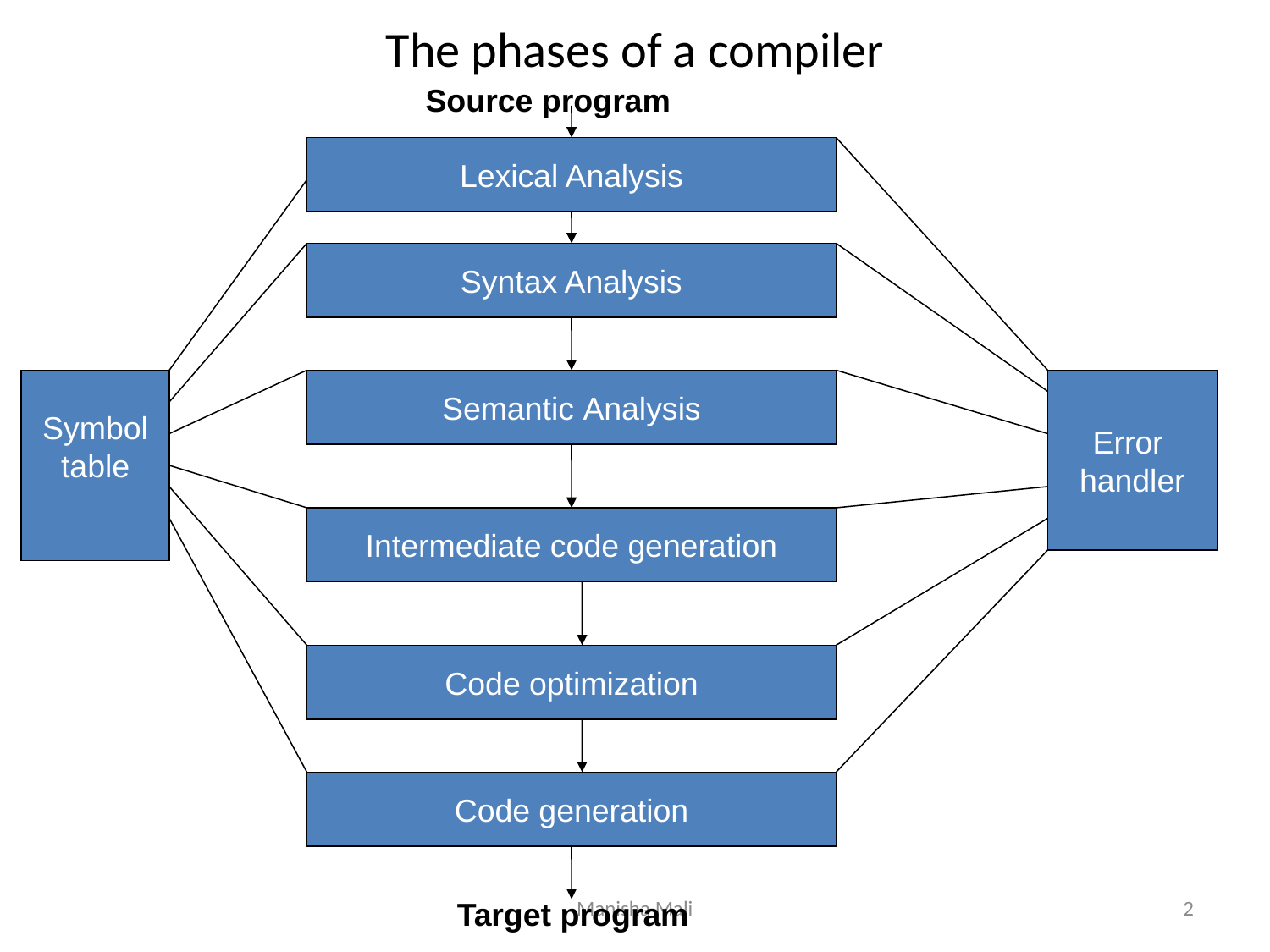

# The phases of a compiler
Source program

Lexical Analysis

Syntax Analysis

Symbol
 table

Semantic Analysis

Error
handler

Intermediate code generation

Code optimization

Code generation

Manisha Mali
2
Target program